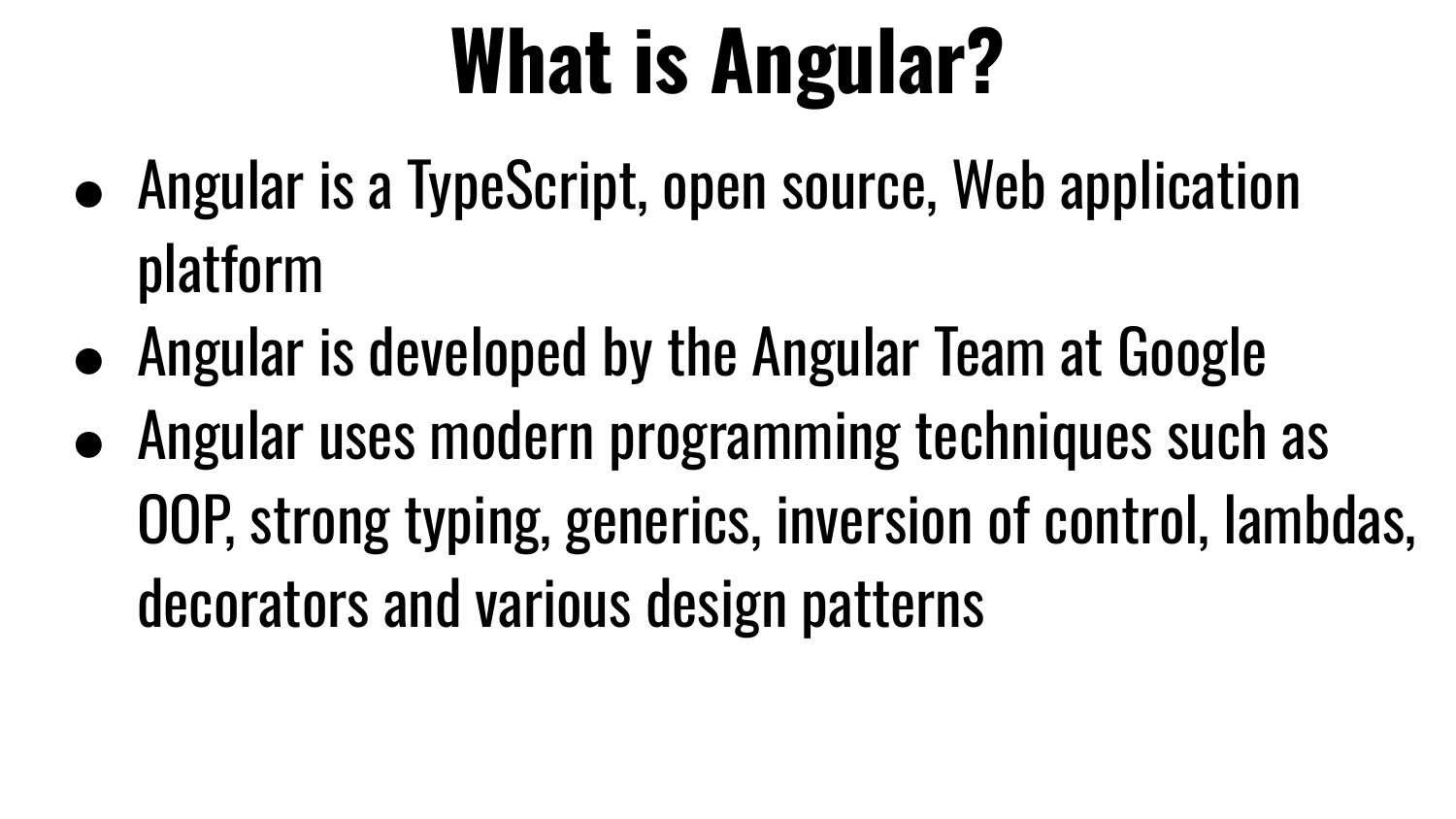

# What is Angular?
Angular is a TypeScript, open source, Web application platform
Angular is developed by the Angular Team at Google
Angular uses modern programming techniques such as OOP, strong typing, generics, inversion of control, lambdas, decorators and various design patterns